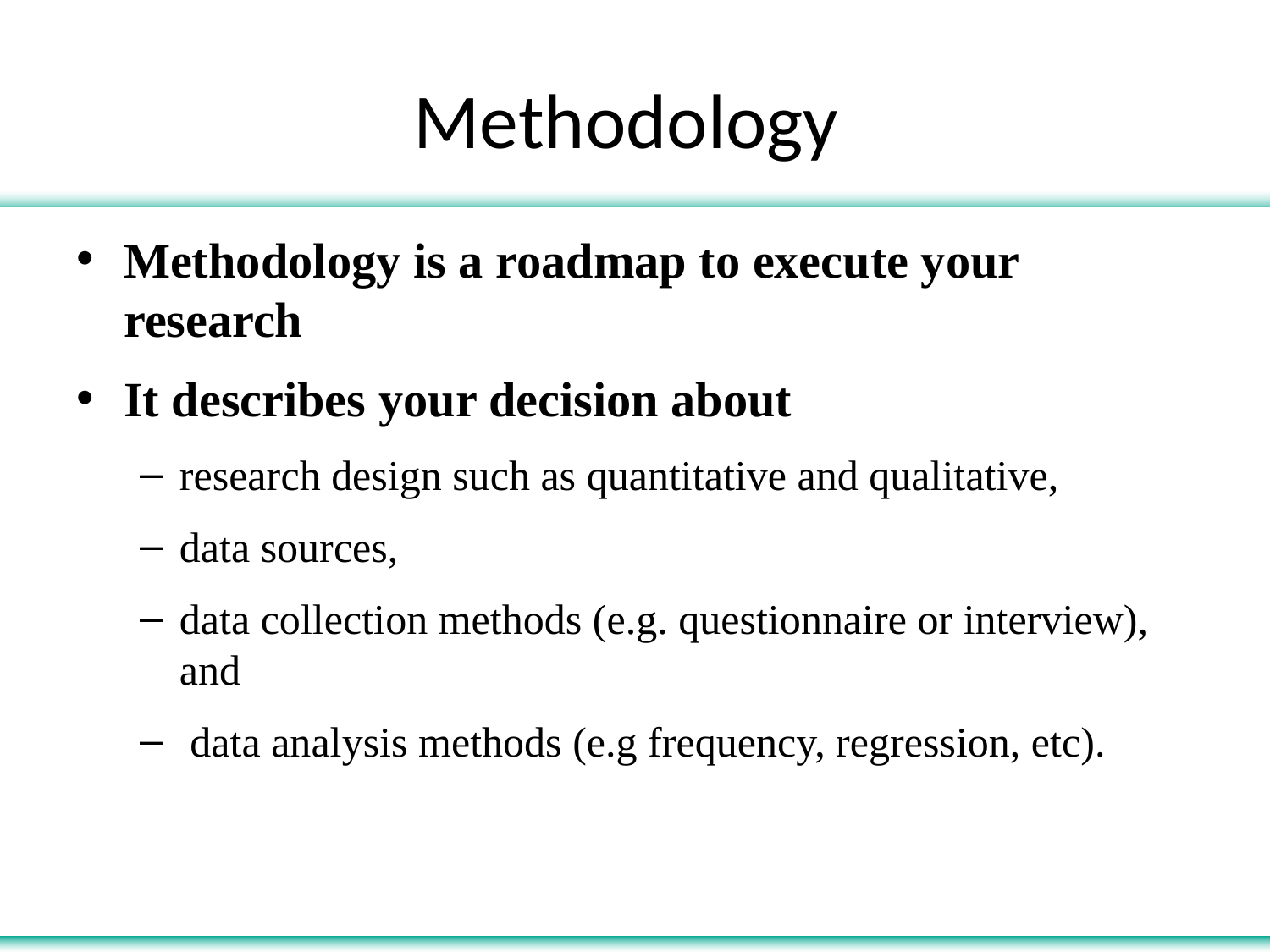

# Methodology
Methodology is a roadmap to execute your research
It describes your decision about
research design such as quantitative and qualitative,
data sources,
data collection methods (e.g. questionnaire or interview), and
 data analysis methods (e.g frequency, regression, etc).